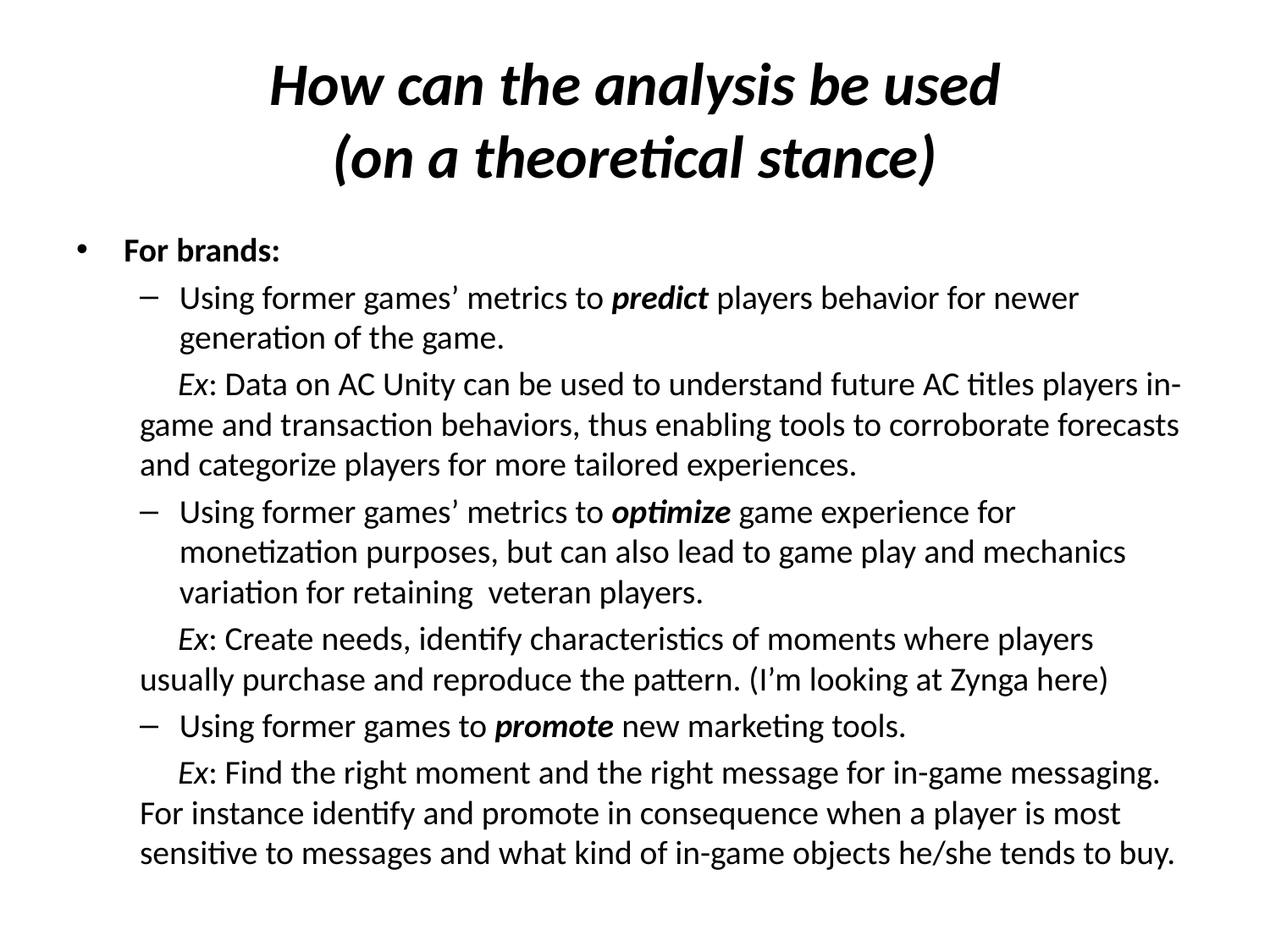

# How can the analysis be used (on a theoretical stance)
For brands:
Using former games’ metrics to predict players behavior for newer generation of the game.
     Ex: Data on AC Unity can be used to understand future AC titles players in-game and transaction behaviors, thus enabling tools to corroborate forecasts and categorize players for more tailored experiences.
Using former games’ metrics to optimize game experience for monetization purposes, but can also lead to game play and mechanics variation for retaining  veteran players.
     Ex: Create needs, identify characteristics of moments where players usually purchase and reproduce the pattern. (I’m looking at Zynga here)
Using former games to promote new marketing tools.
     Ex: Find the right moment and the right message for in-game messaging. For instance identify and promote in consequence when a player is most sensitive to messages and what kind of in-game objects he/she tends to buy.